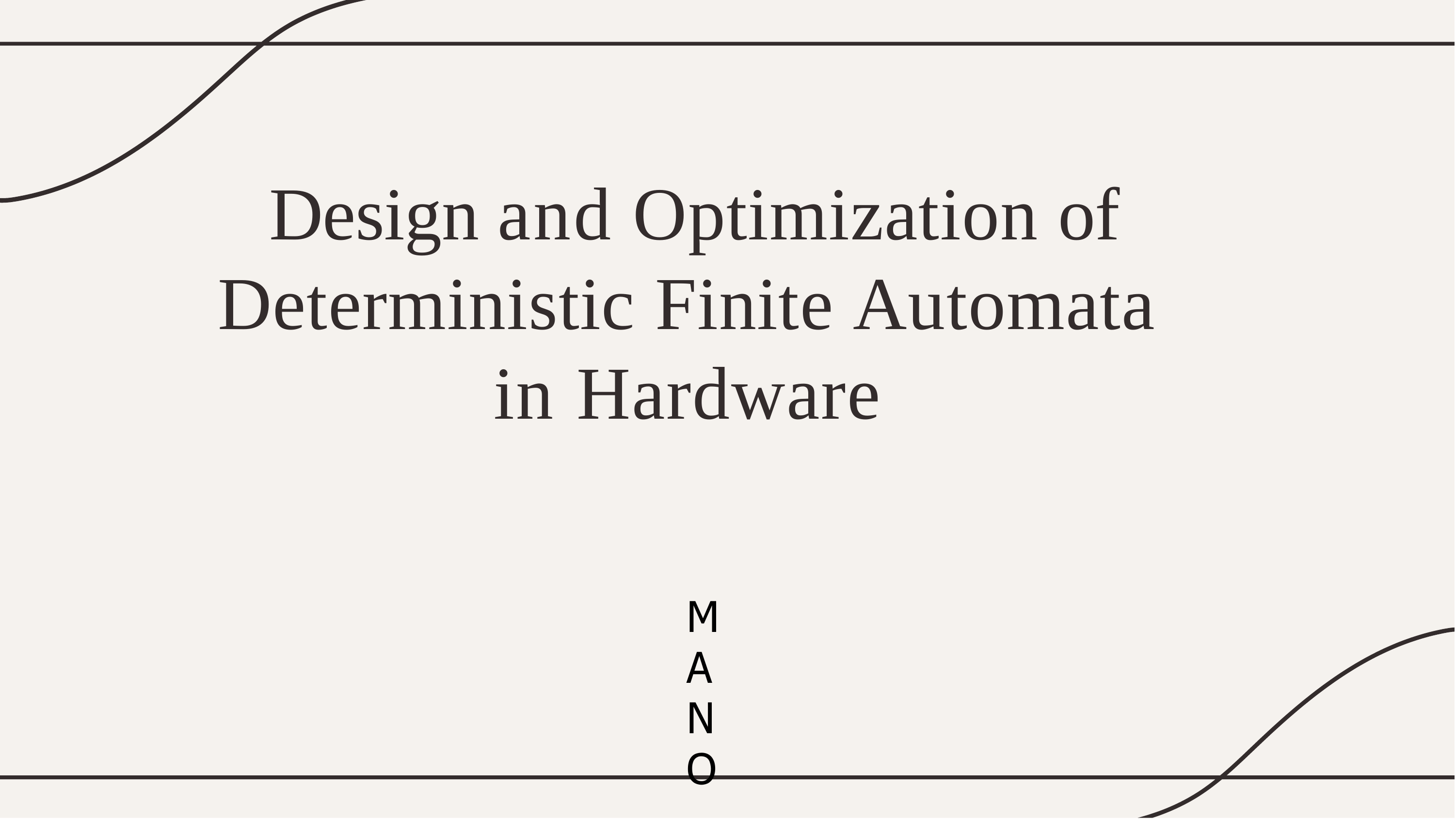

# Design and Optimization of Deterministic Finite Automata in Hardware
M A N O